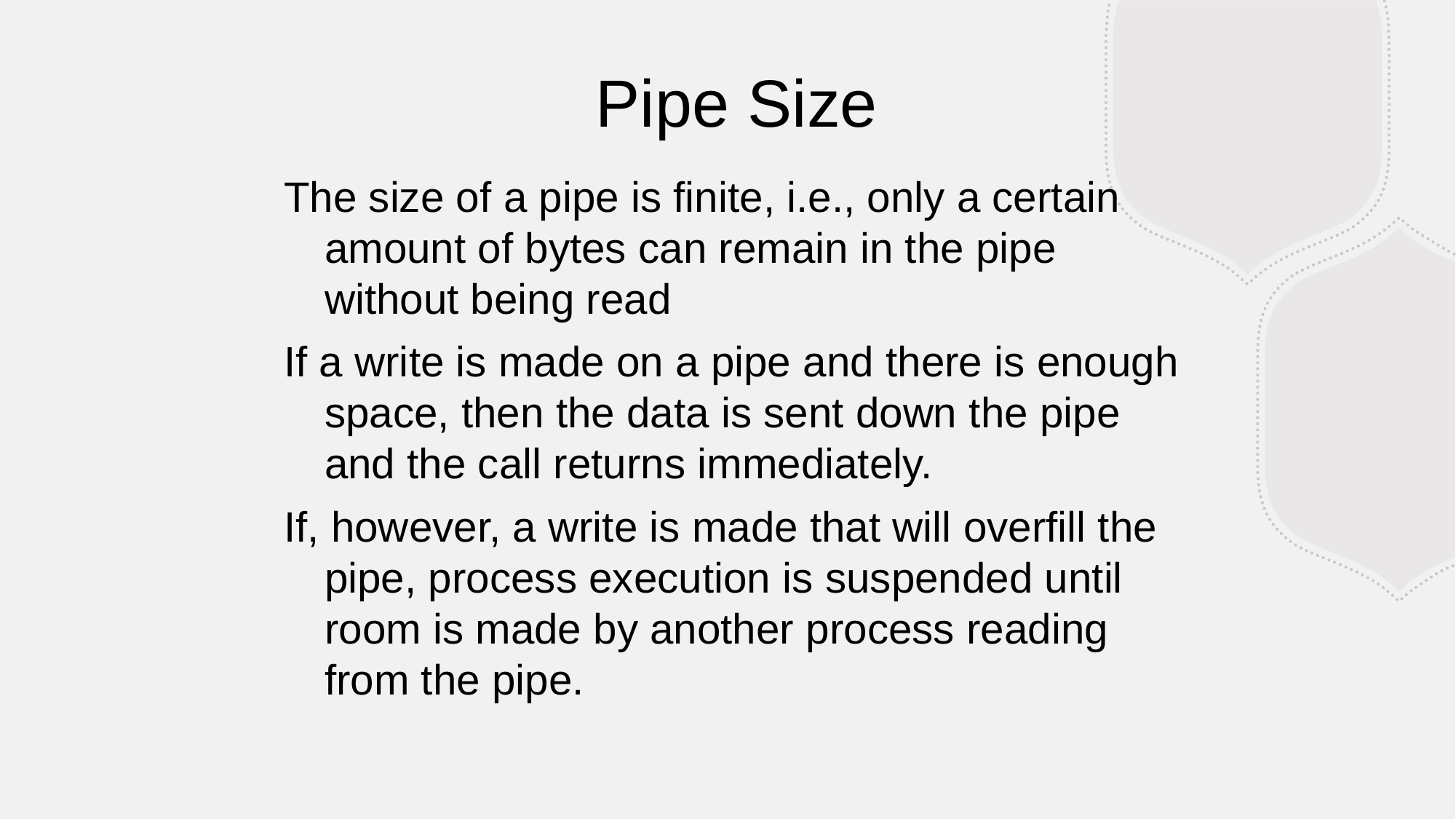

Pipe Size
The size of a pipe is finite, i.e., only a certain amount of bytes can remain in the pipe without being read
If a write is made on a pipe and there is enough space, then the data is sent down the pipe and the call returns immediately.
If, however, a write is made that will overfill the pipe, process execution is suspended until room is made by another process reading from the pipe.